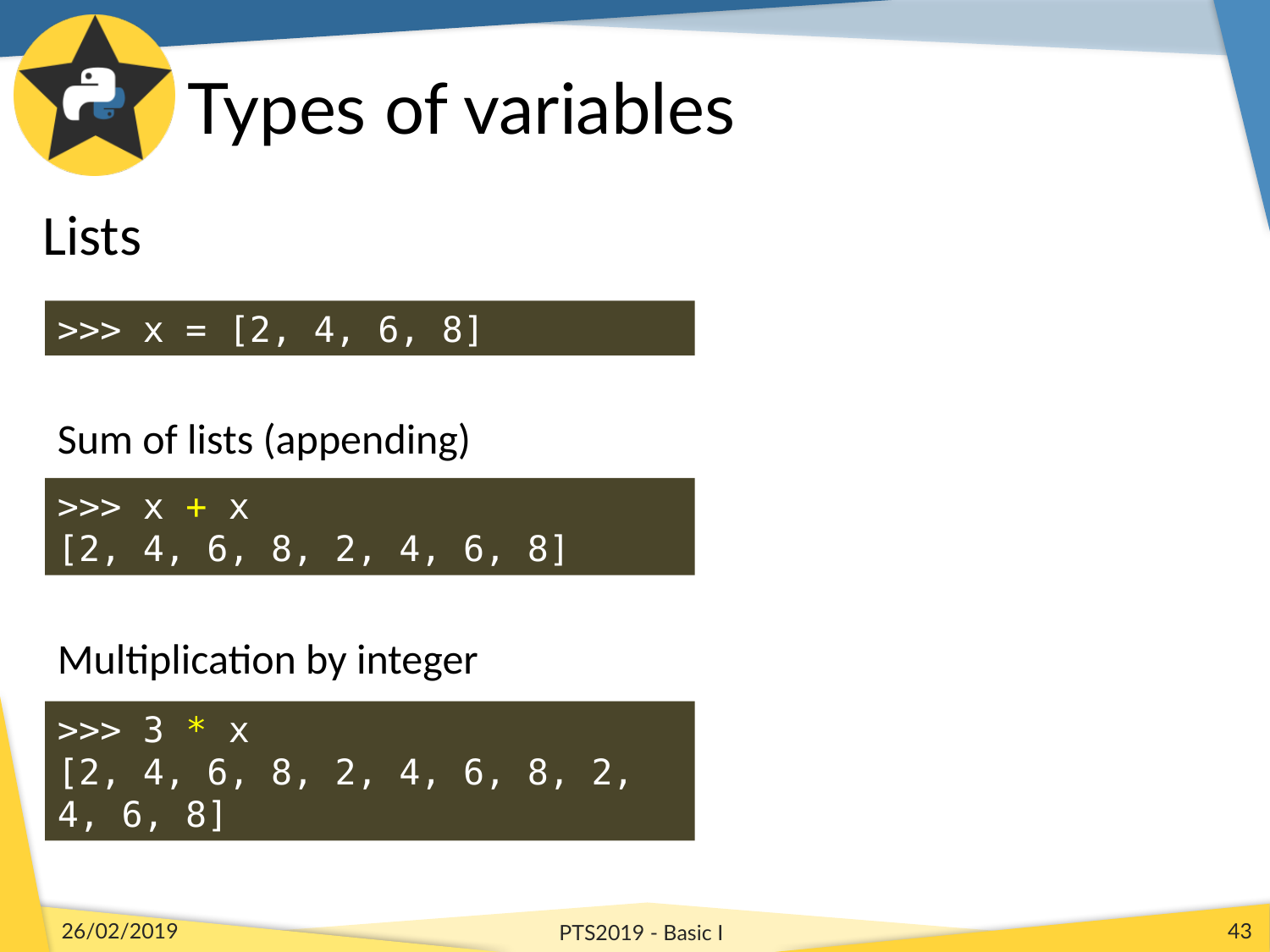

# Types of variables
Lists

>>> x = [2, 4, 6, 8]
Sum of lists (appending)
>>> x + x
[2, 4, 6, 8, 2, 4, 6, 8]
Multiplication by integer
>>> 3 * x
[2, 4, 6, 8, 2, 4, 6, 8, 2, 4, 6, 8]
PTS2019 - Basic I
26/02/2019
43